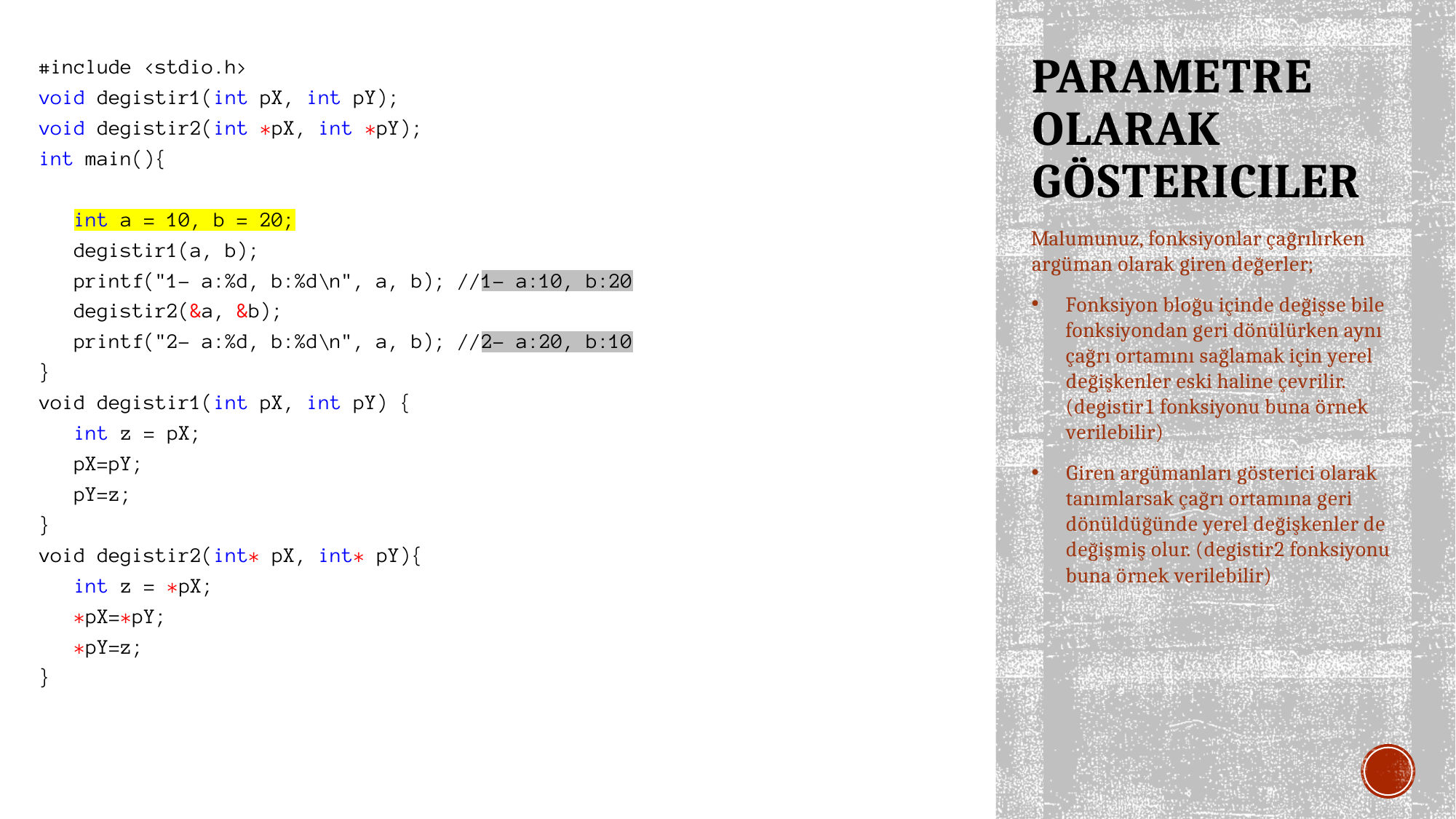

#include <stdio.h>
void degistir1(int pX, int pY);
void degistir2(int *pX, int *pY);
int main(){

   int a = 10, b = 20;
   degistir1(a, b);
   printf("1- a:%d, b:%d\n", a, b); //1- a:10, b:20
   degistir2(&a, &b);
   printf("2- a:%d, b:%d\n", a, b); //2- a:20, b:10
}
void degistir1(int pX, int pY) {
   int z = pX;
   pX=pY;
   pY=z;
}
void degistir2(int* pX, int* pY){
   int z = *pX;
   *pX=*pY;
   *pY=z;
}
# PARAMETRE OLARAK GÖSTERICILER
Malumunuz, fonksiyonlar çağrılırken argüman olarak giren değerler;
Fonksiyon bloğu içinde değişse bile fonksiyondan geri dönülürken aynı çağrı ortamını sağlamak için yerel değişkenler eski haline çevrilir. (degistir1 fonksiyonu buna örnek verilebilir)
Giren argümanları gösterici olarak tanımlarsak çağrı ortamına geri dönüldüğünde yerel değişkenler de değişmiş olur. (degistir2 fonksiyonu buna örnek verilebilir)